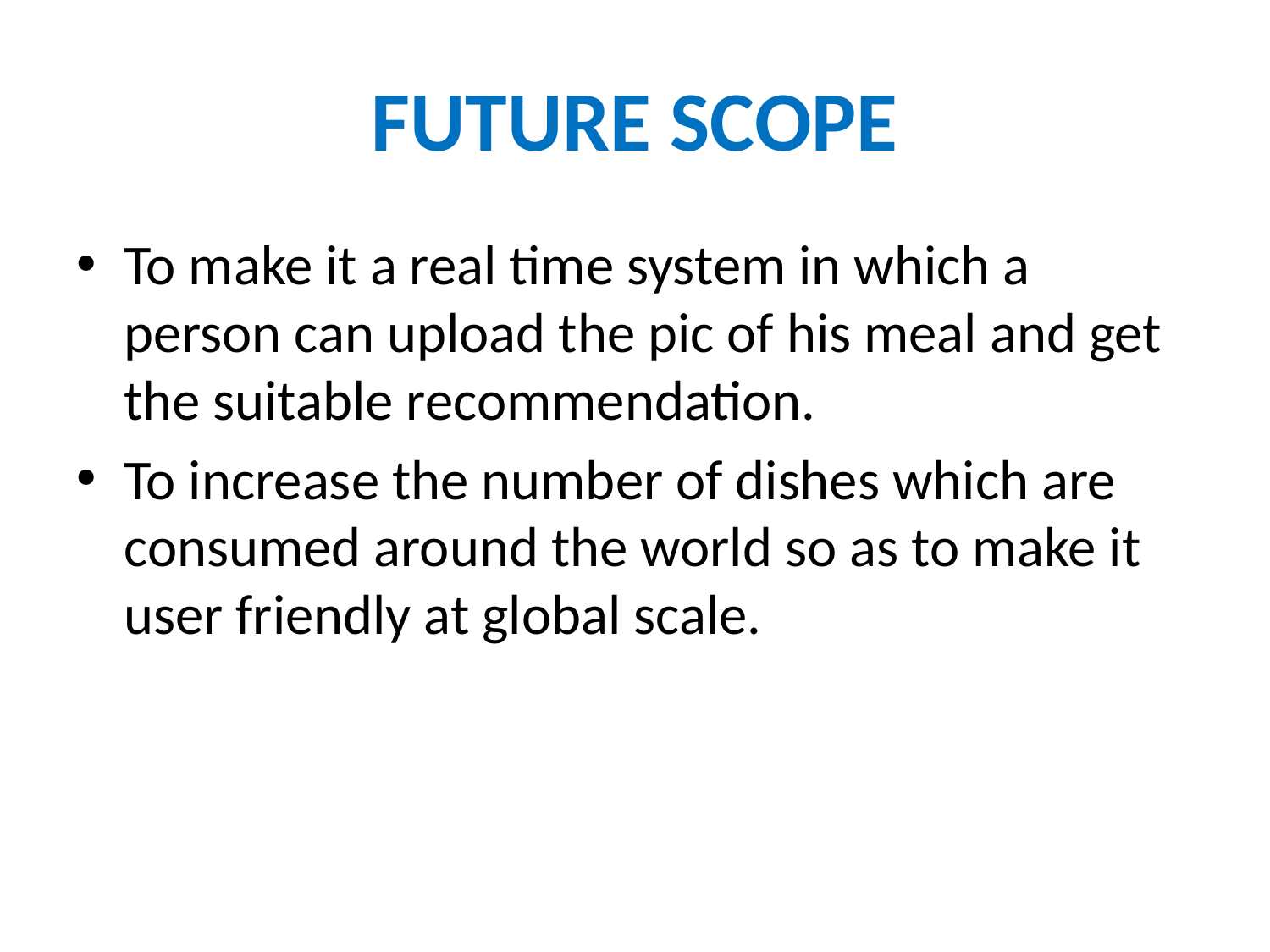

# FUTURE SCOPE
To make it a real time system in which a person can upload the pic of his meal and get the suitable recommendation.
To increase the number of dishes which are consumed around the world so as to make it user friendly at global scale.